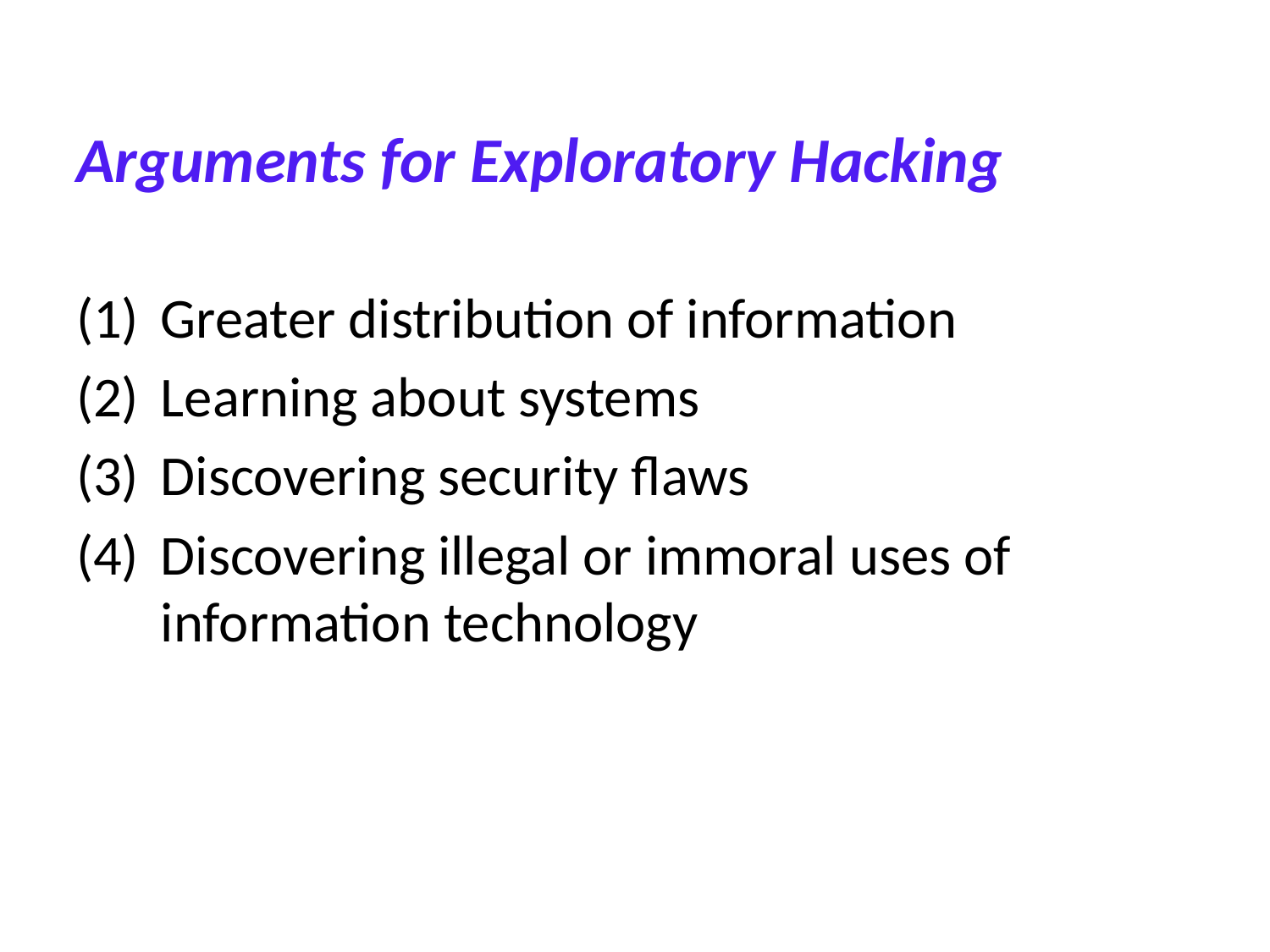

# Arguments for Exploratory Hacking
Greater distribution of information
Learning about systems
Discovering security flaws
Discovering illegal or immoral uses of information technology